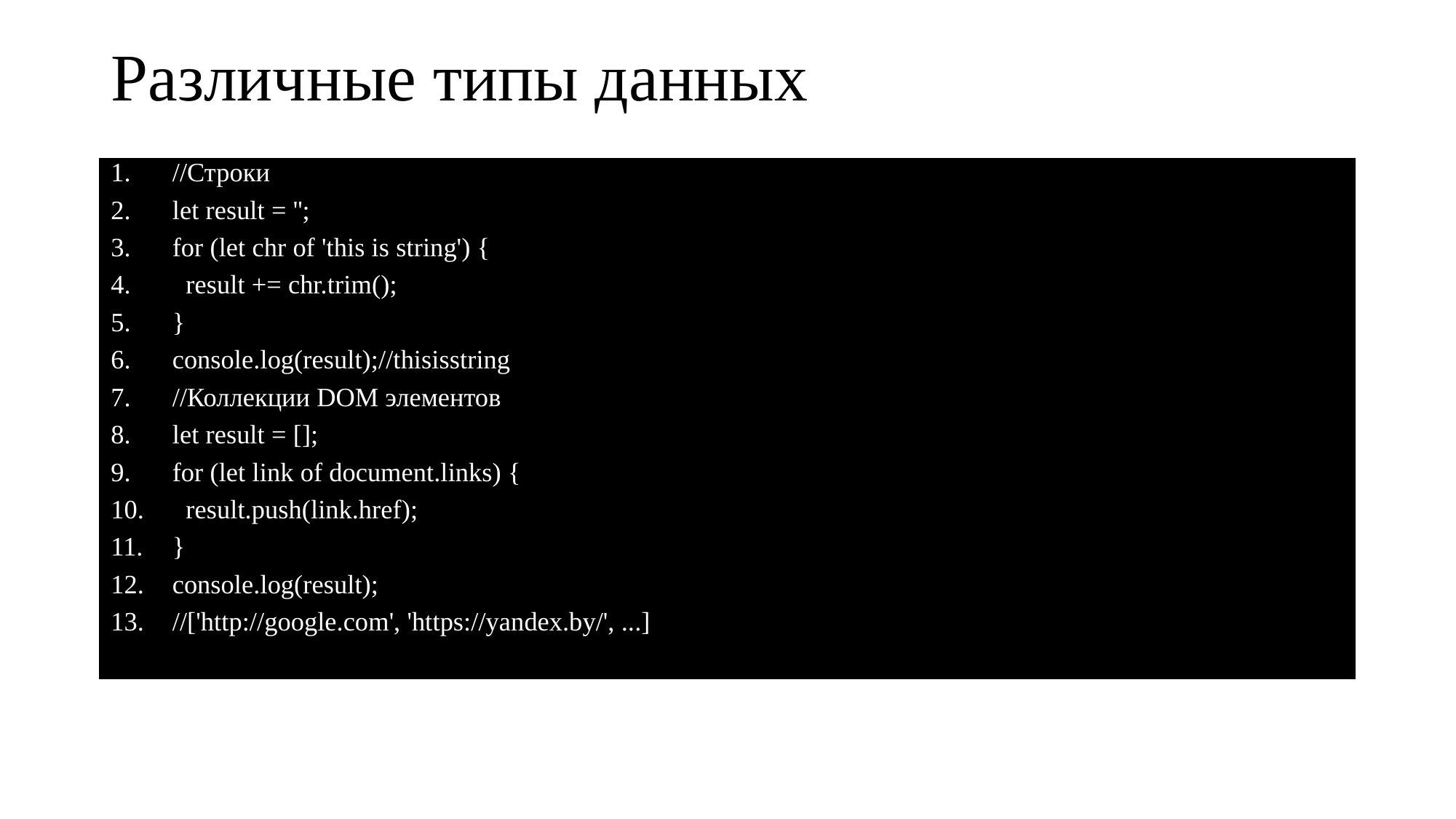

# Различные типы данных
//Строки
let result = '';
for (let chr of 'this is string') {
  result += chr.trim();
}
console.log(result);//thisisstring
//Коллекции DOM элементов
let result = [];
for (let link of document.links) {
  result.push(link.href);
}
console.log(result);
//['http://google.com', 'https://yandex.by/', ...]